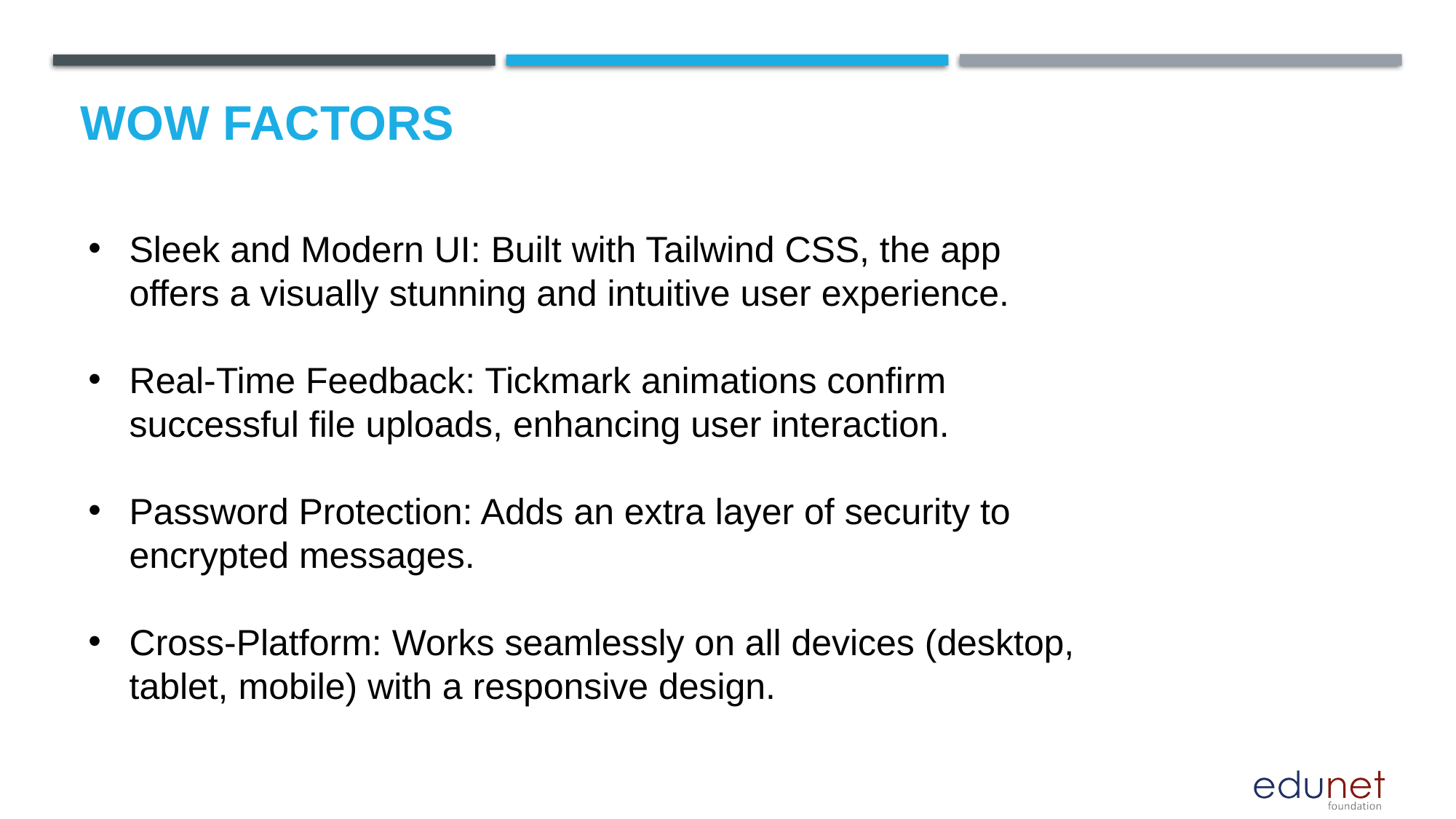

# Wow factors
Sleek and Modern UI: Built with Tailwind CSS, the app offers a visually stunning and intuitive user experience.

Real-Time Feedback: Tickmark animations confirm successful file uploads, enhancing user interaction.

Password Protection: Adds an extra layer of security to encrypted messages.

Cross-Platform: Works seamlessly on all devices (desktop, tablet, mobile) with a responsive design.